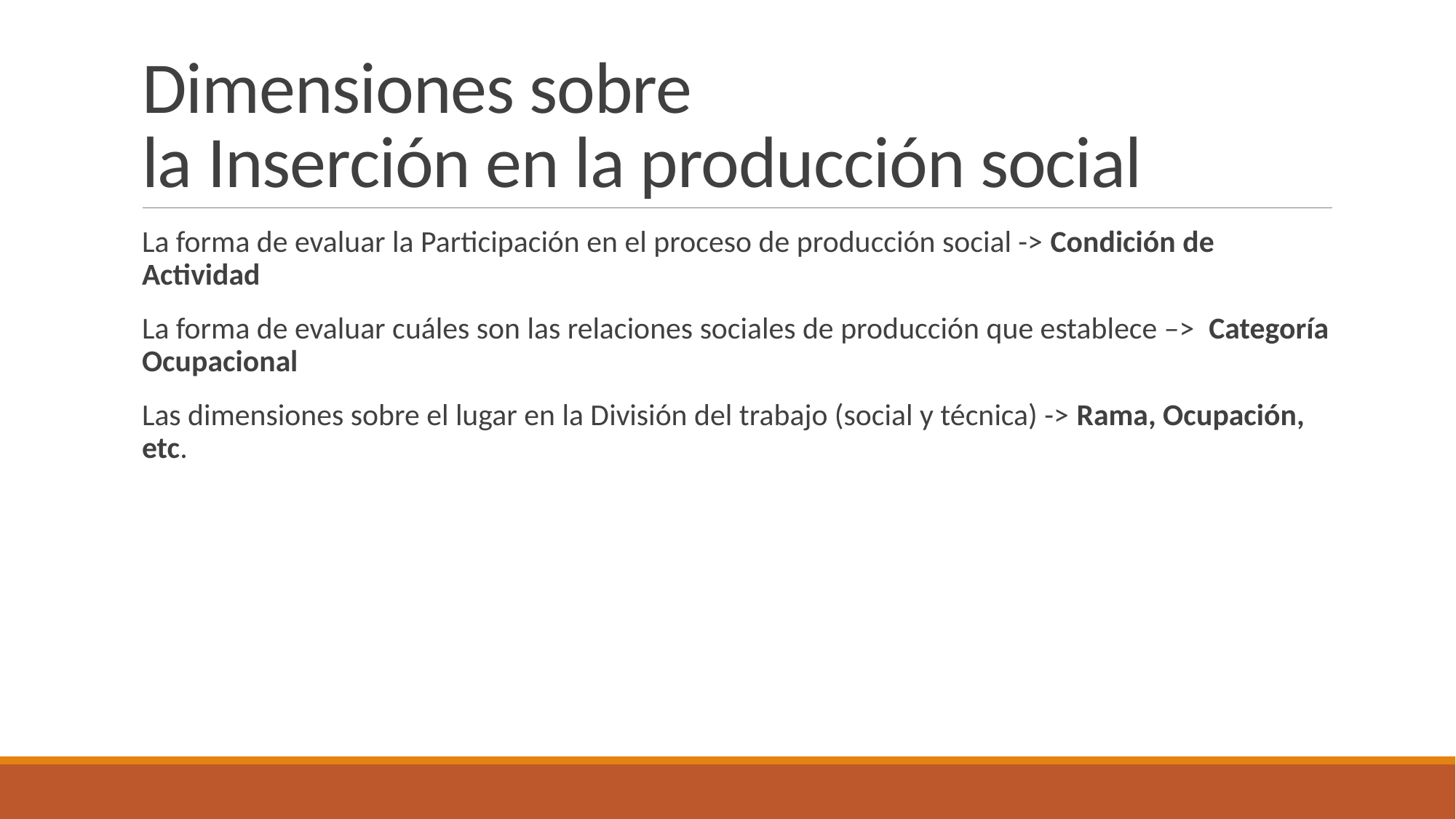

# Dimensiones sobre la Inserción en la producción social
La forma de evaluar la Participación en el proceso de producción social -> Condición de Actividad
La forma de evaluar cuáles son las relaciones sociales de producción que establece –>  Categoría Ocupacional
Las dimensiones sobre el lugar en la División del trabajo (social y técnica) -> Rama, Ocupación, etc.